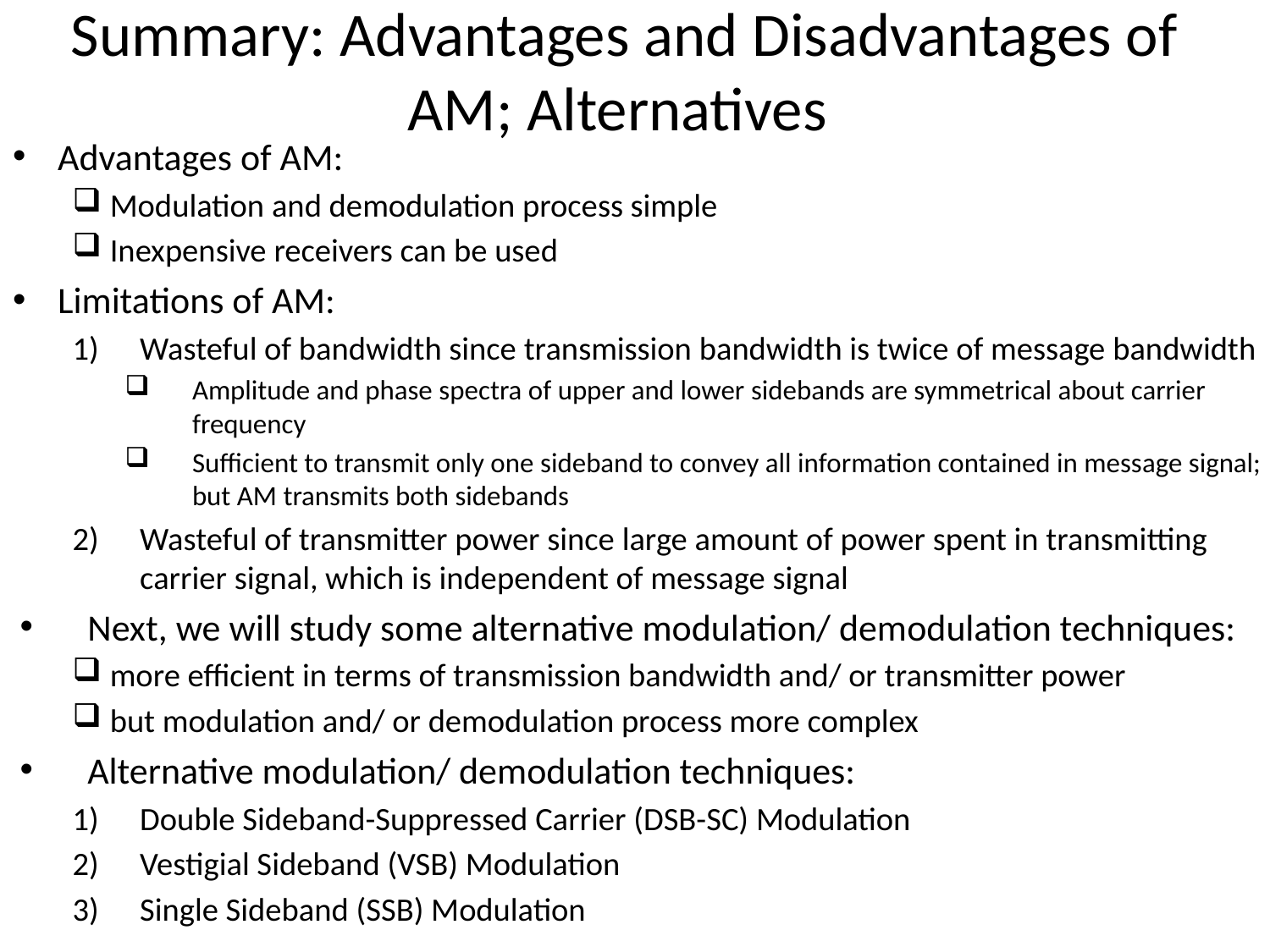

# Summary: Advantages and Disadvantages of AM; Alternatives
Advantages of AM:
Modulation and demodulation process simple
Inexpensive receivers can be used
Limitations of AM:
Wasteful of bandwidth since transmission bandwidth is twice of message bandwidth
Amplitude and phase spectra of upper and lower sidebands are symmetrical about carrier frequency
Sufficient to transmit only one sideband to convey all information contained in message signal; but AM transmits both sidebands
Wasteful of transmitter power since large amount of power spent in transmitting carrier signal, which is independent of message signal
Next, we will study some alternative modulation/ demodulation techniques:
more efficient in terms of transmission bandwidth and/ or transmitter power
but modulation and/ or demodulation process more complex
Alternative modulation/ demodulation techniques:
Double Sideband-Suppressed Carrier (DSB-SC) Modulation
Vestigial Sideband (VSB) Modulation
Single Sideband (SSB) Modulation